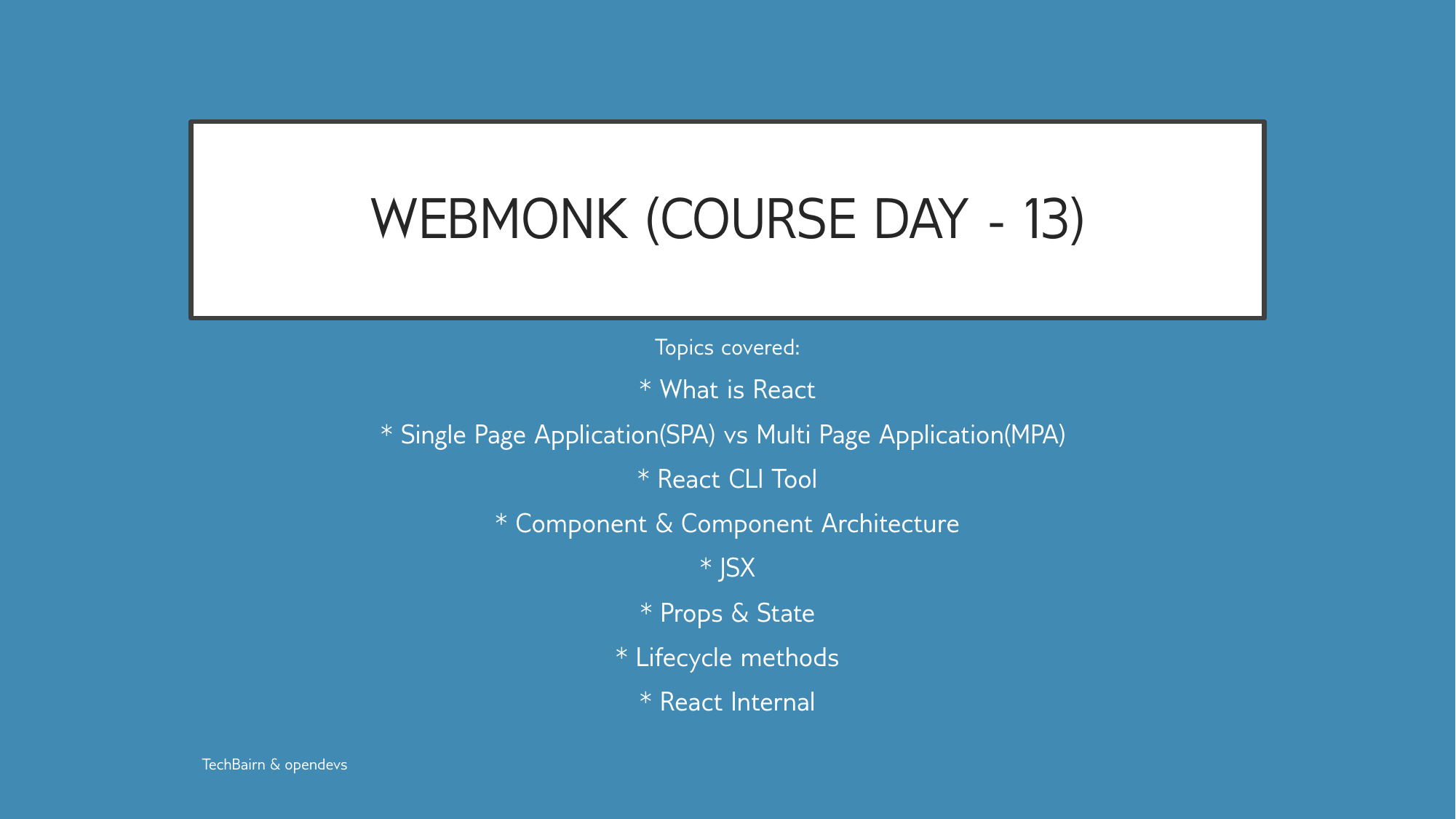

# WEBMONK (COURSE DAY - 13)
Topics covered:
* What is React
* Single Page Application(SPA) vs Multi Page Application(MPA)
* React CLI Tool
* Component & Component Architecture
* JSX
* Props & State
* Lifecycle methods
* React Internal
TechBairn & opendevs